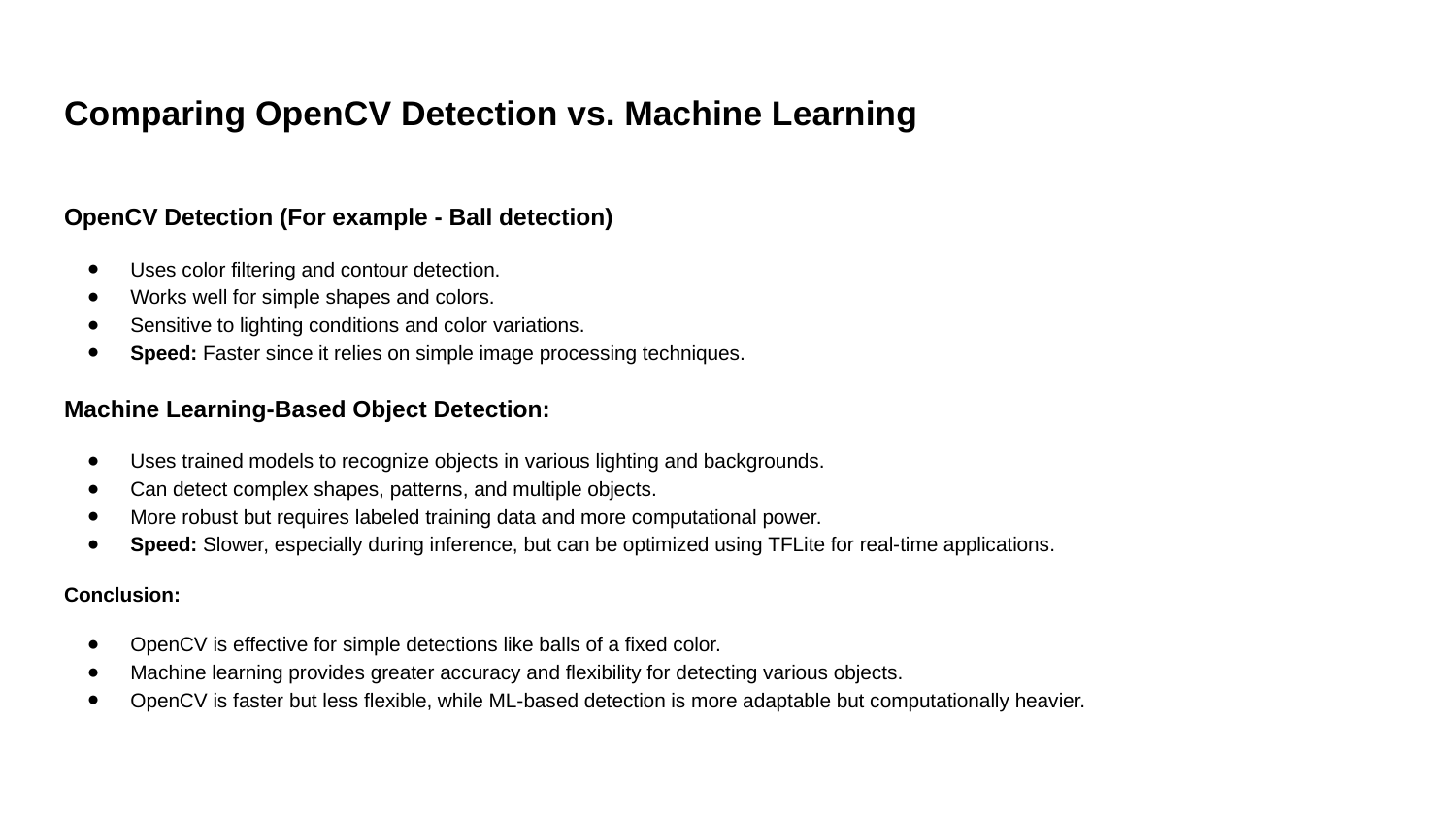

# Comparing OpenCV Detection vs. Machine Learning
OpenCV Detection (For example - Ball detection)
Uses color filtering and contour detection.
Works well for simple shapes and colors.
Sensitive to lighting conditions and color variations.
Speed: Faster since it relies on simple image processing techniques.
Machine Learning-Based Object Detection:
Uses trained models to recognize objects in various lighting and backgrounds.
Can detect complex shapes, patterns, and multiple objects.
More robust but requires labeled training data and more computational power.
Speed: Slower, especially during inference, but can be optimized using TFLite for real-time applications.
Conclusion:
OpenCV is effective for simple detections like balls of a fixed color.
Machine learning provides greater accuracy and flexibility for detecting various objects.
OpenCV is faster but less flexible, while ML-based detection is more adaptable but computationally heavier.